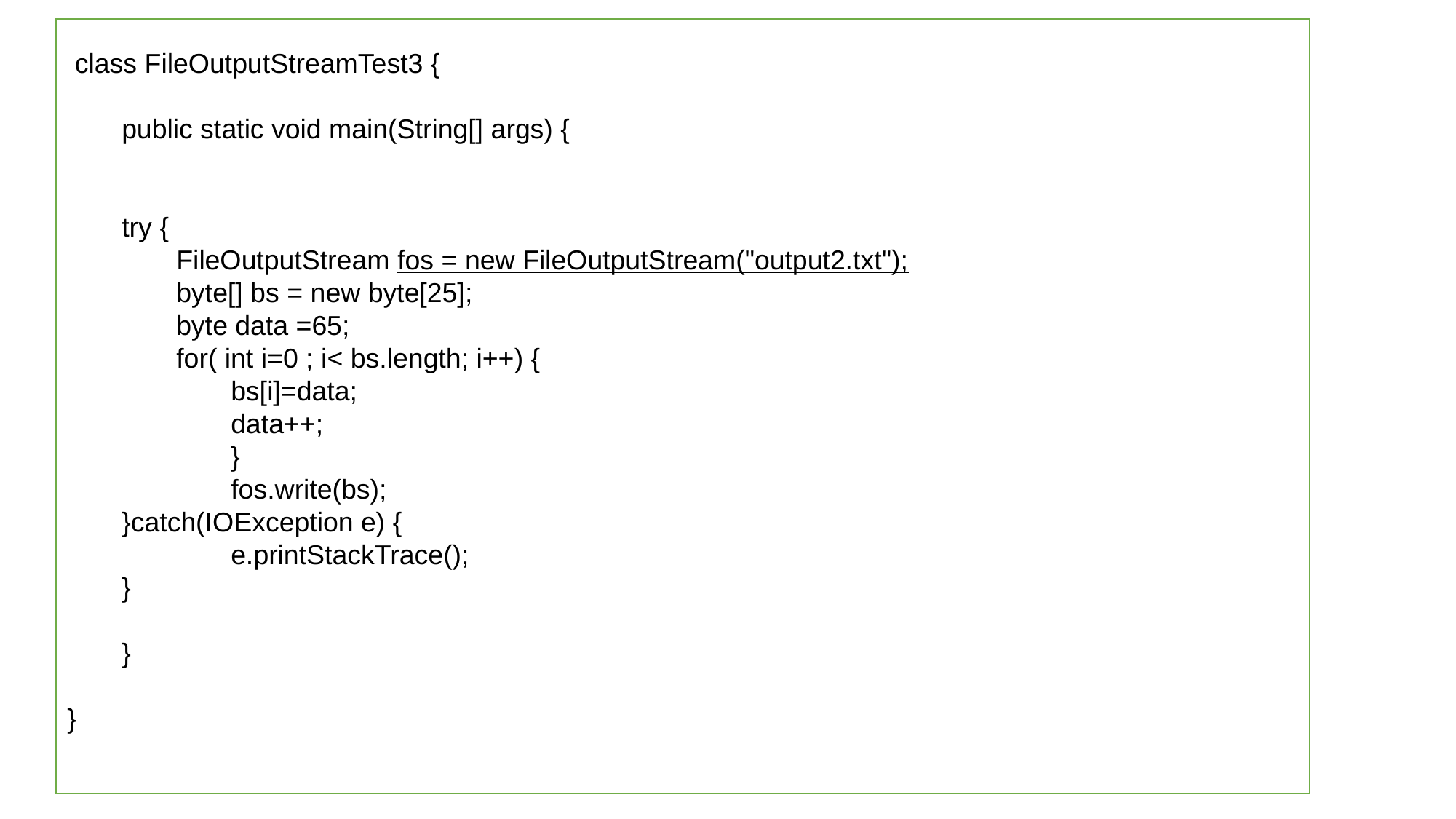

class FileOutputStreamTest3 {

public static void main(String[] args) {

try {
FileOutputStream fos = new FileOutputStream("output2.txt");
byte[] bs = new byte[25];
byte data =65;
for( int i=0 ; i< bs.length; i++) {
bs[i]=data;
data++;
	}
	fos.write(bs);
}catch(IOException e) {
	e.printStackTrace();
}

}

}